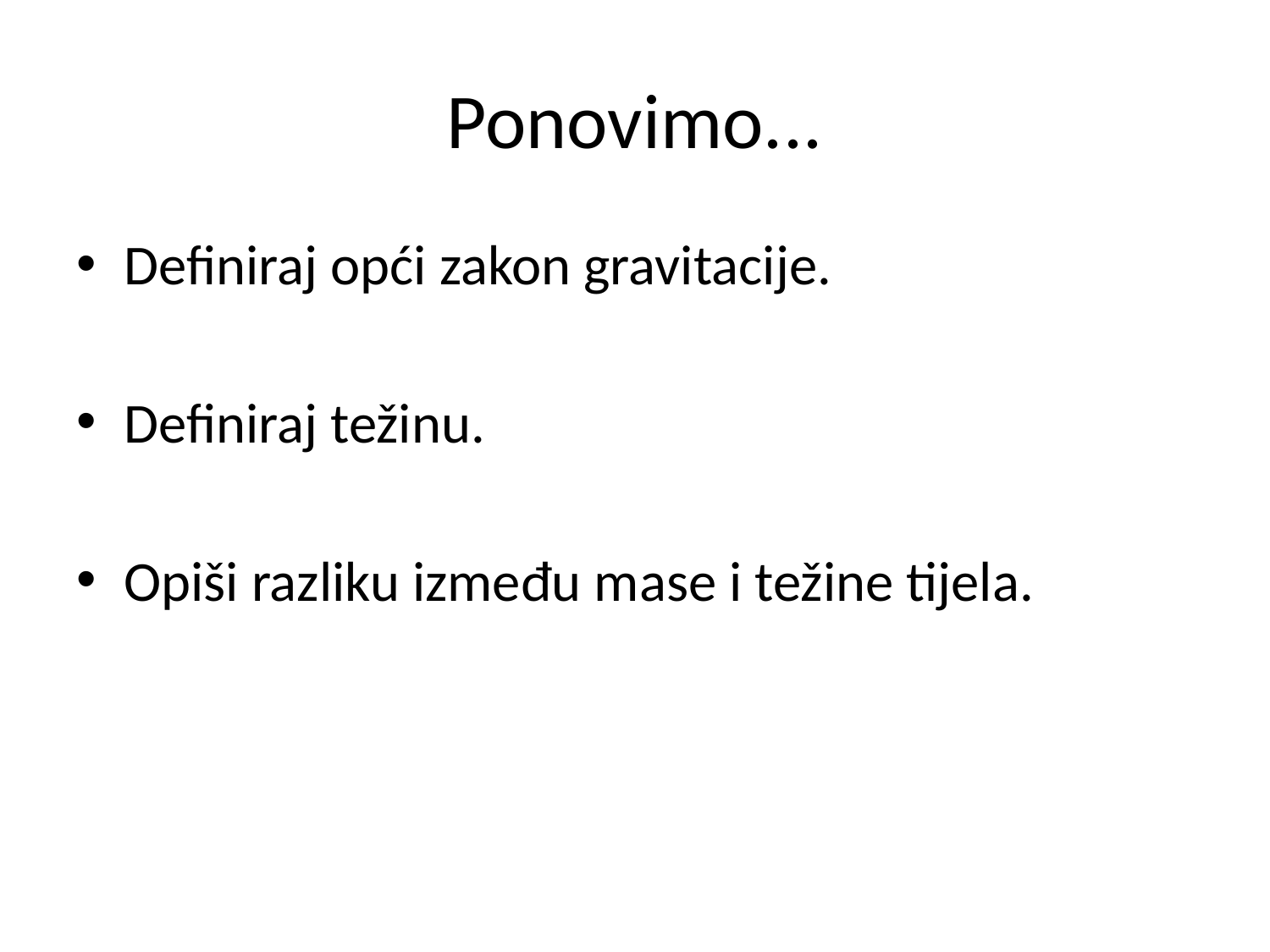

# Ponovimo...
Definiraj opći zakon gravitacije.

Definiraj težinu.

Opiši razliku između mase i težine tijela.